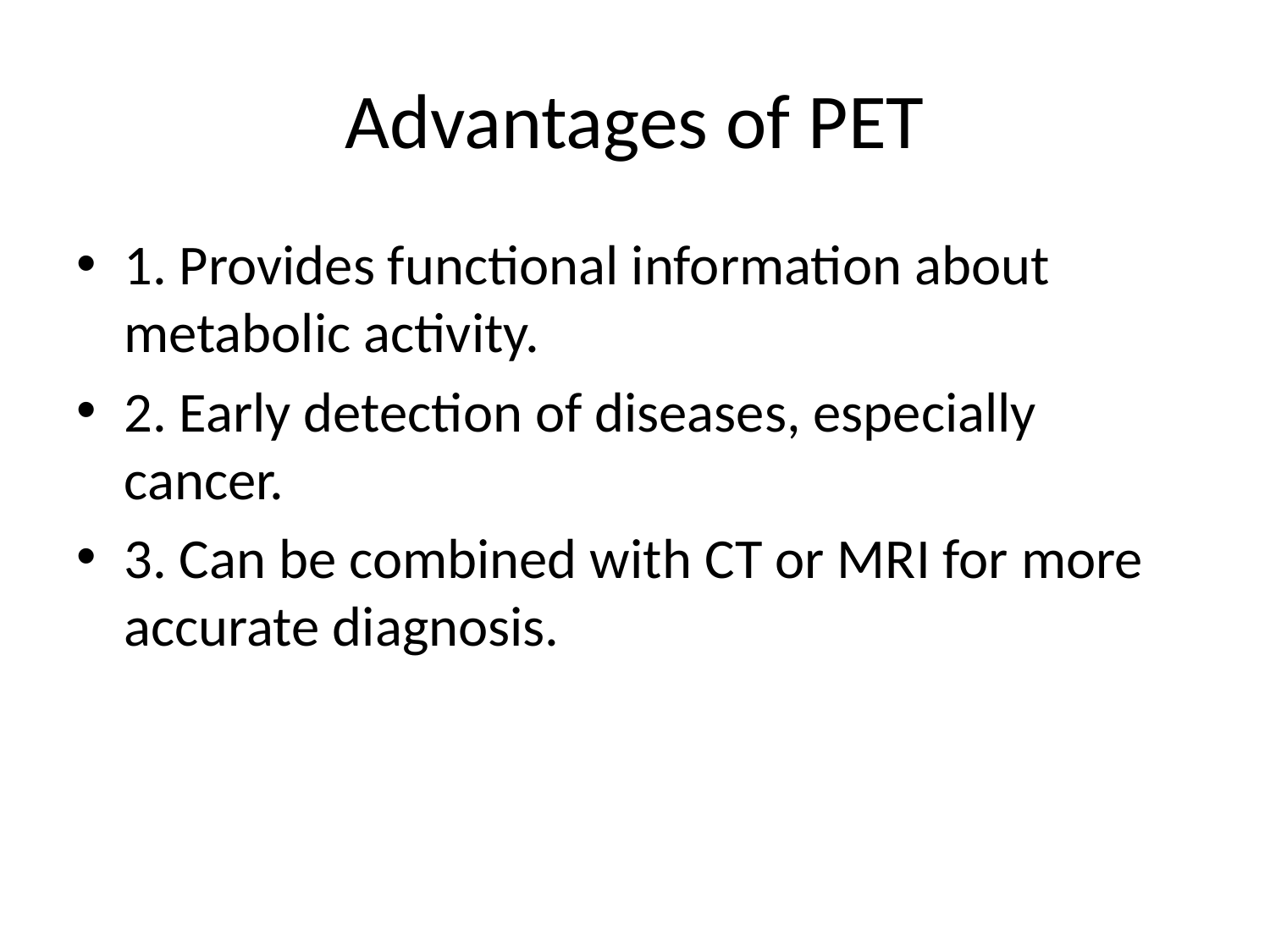

# Advantages of PET
1. Provides functional information about metabolic activity.
2. Early detection of diseases, especially cancer.
3. Can be combined with CT or MRI for more accurate diagnosis.